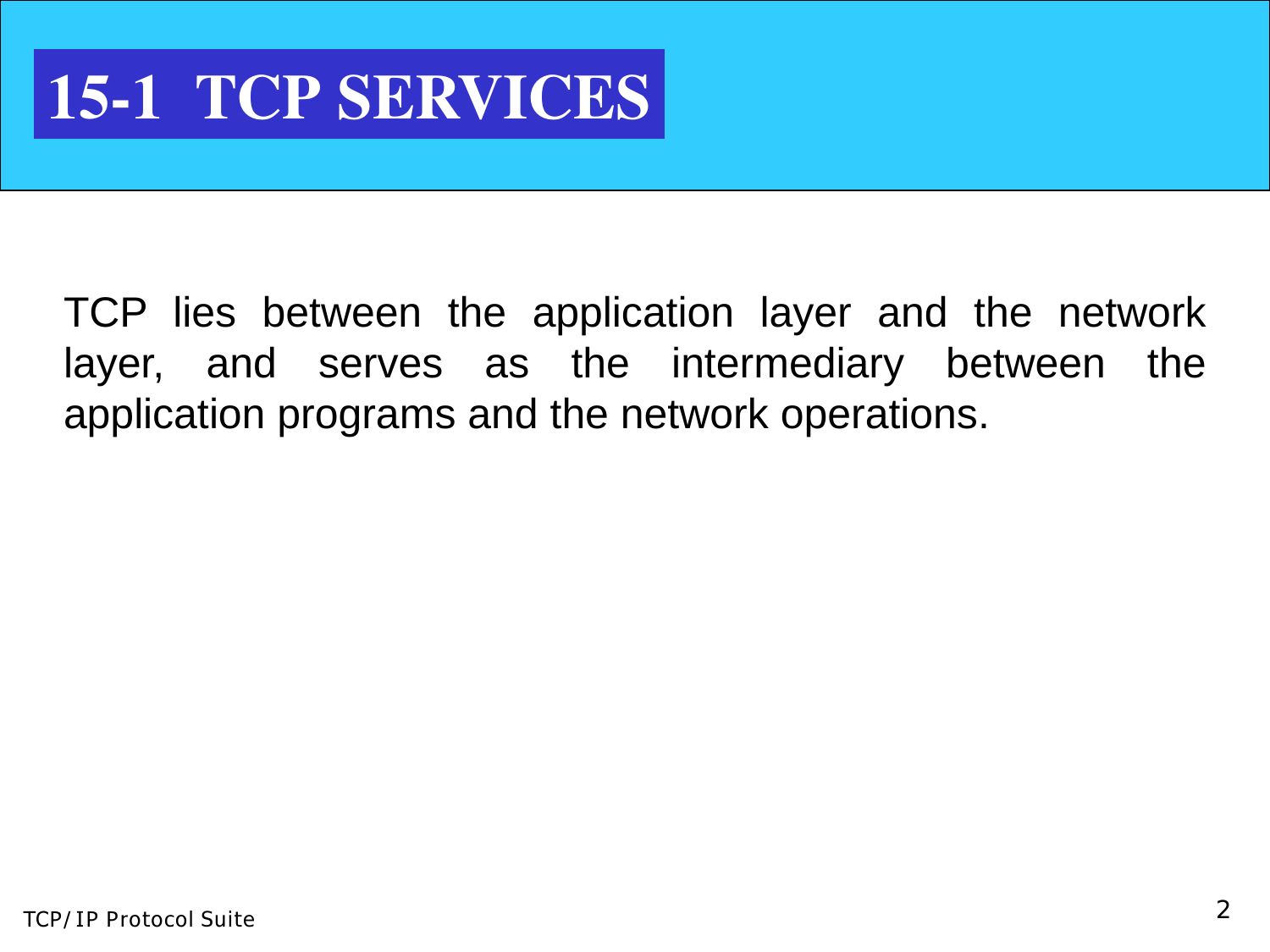

15-1  TCP SERVICES
TCP lies between the application layer and the network layer, and serves as the intermediary between the application programs and the network operations.
2
TCP/IP Protocol Suite